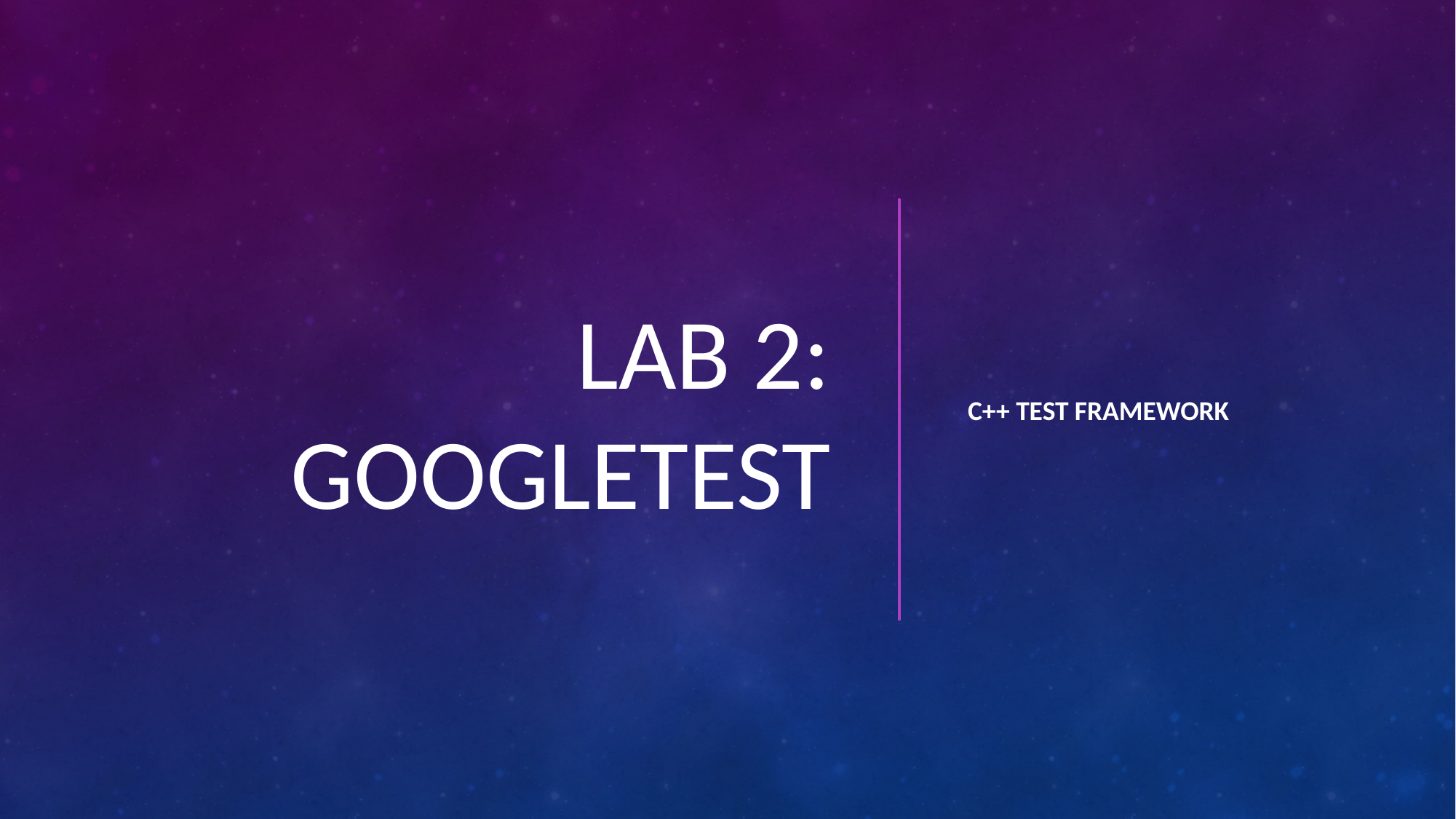

# Lab 2: GoogleTest
C++ test framework